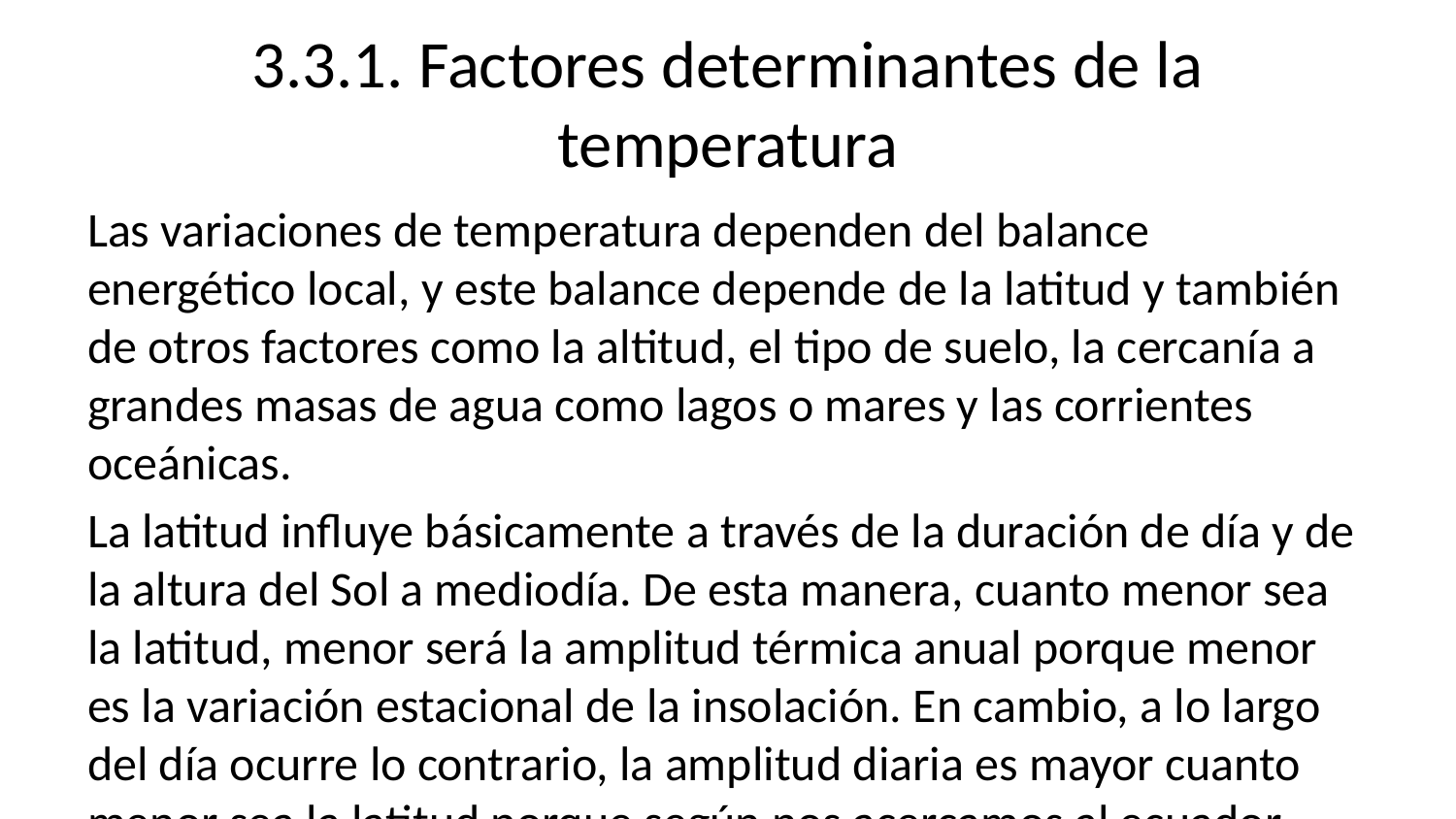

# 3.3.1. Factores determinantes de la temperatura
Las variaciones de temperatura dependen del balance energético local, y este balance depende de la latitud y también de otros factores como la altitud, el tipo de suelo, la cercanía a grandes masas de agua como lagos o mares y las corrientes oceánicas.
La latitud influye básicamente a través de la duración de día y de la altura del Sol a mediodía. De esta manera, cuanto menor sea la latitud, menor será la amplitud térmica anual porque menor es la variación estacional de la insolación. En cambio, a lo largo del día ocurre lo contrario, la amplitud diaria es mayor cuanto menor sea la latitud porque según nos acercamos al ecuador aumenta la altura solar a mediodía y, por tanto, la insolación máxima diaria.
El tipo de suelo es un factor importante de la temperatura del aire, porque el suelo absorbe el 50 % de la radiación total solar (ver figura 2.18), y es el suelo el que calienta el aire que está situado sobre él. La temperatura que alcanza el suelo depende del calor específico y de la conductividad térmica.
El calor específico de una sustancia es la cantidad de calor necesaria para elevar la unidad de masa un grado. Para un determinado flujo de calor, la conductividad térmica nos dice la profundidad a la que se alcanza una determinada diferencia de temperatura. Así, cuanto mayor sea la conductividad, más profunda es la capa de suelo en la que se producen variaciones de temperatura. Por ejemplo, las arenas del desierto tienen poca conductividad y poca capacidad térmicas, lo que da lugar a que sólo una delgada capa del suelo se caliente rápidamente durante el día y se enfríe también con rapidez durante la noche.
La vegetación, a través de la fotosíntesis y sobre todo de la transpiración, absorbe energía solar que disminuye el calor disponible para elevar la temperatura del suelo. La vegetación, por tanto, tiene un efecto amortiguador de la amplitud térmica.
La altitud o elevación sobre el nivel del mar del suelo influyen en la temperatura media debido a la variación de la densidad de la atmósfera con la altitud. Cuanto más denso es el aire más efectivo es el efecto invernadero, porque mejor absorbe la radiación de onda larga tanto incidente como la emitida por la superficie. Por lo tanto, la temperatura disminuye con la altitud. Sin embargo, al aumentar la altitud aumenta la amplitud térmica diaria: de noche hay menos efecto invernadero y de día, al ser el aire menos denso, hace falta menos calor para elevar la temperatura del aire.
Las grandes masas de agua experimentan menores variaciones de temperatura. El agua por un lado tiene un albedo muy bajo y, por tanto, absorbe prácticamente toda la radiación incidente, y por otro lado, sobre la superficie de la misma se produce evaporación en la que se emplea una parte importante de calor incidente. Si las masas de agua actúan como un regulador térmico, en el sentido de que disminuyen la amplitud térmica, es porque el calor específico del agua es aproximadamente tres veces mayor que el del suelo y porque debido a la transparencia del agua el calor se distribuye sobre una capa de espesor mayor. Este efecto amortiguador de la amplitud térmica se extiende también a las regiones cercanas a las masas de agua.
La nubosidad, al reflejar la radiación, tiene un doble efecto sobre la amplitud térmica de la superficie. Por un lado, durante el día refleja parte de la radiación solar que de otra forma llegaría a la superficie (refresca), y de noche refleja la radiación infrarroja emitida por la superficie terrestre (calienta). Además, las propias nubes se calientan y emiten parte de su radiación hacia la superficie terrestre. En consecuencia, la nubosidad disminuye la amplitud térmica. Este efecto depende del tipo de nube, siendo más acusado cuanto más espesa sea la nube. Así, nubes altas y delgadas, tipo cirros, prácticamente no afectan a la temperatura del aire en superficie.
Finalmente, el efecto de la orientación de las laderas o vertientes de las montañas respecto al sol. En el hemisferio norte, las laderas orientadas al sur reciben más insolación y por eso se llama solana, en comparación con las orientadas al norte o umbría.